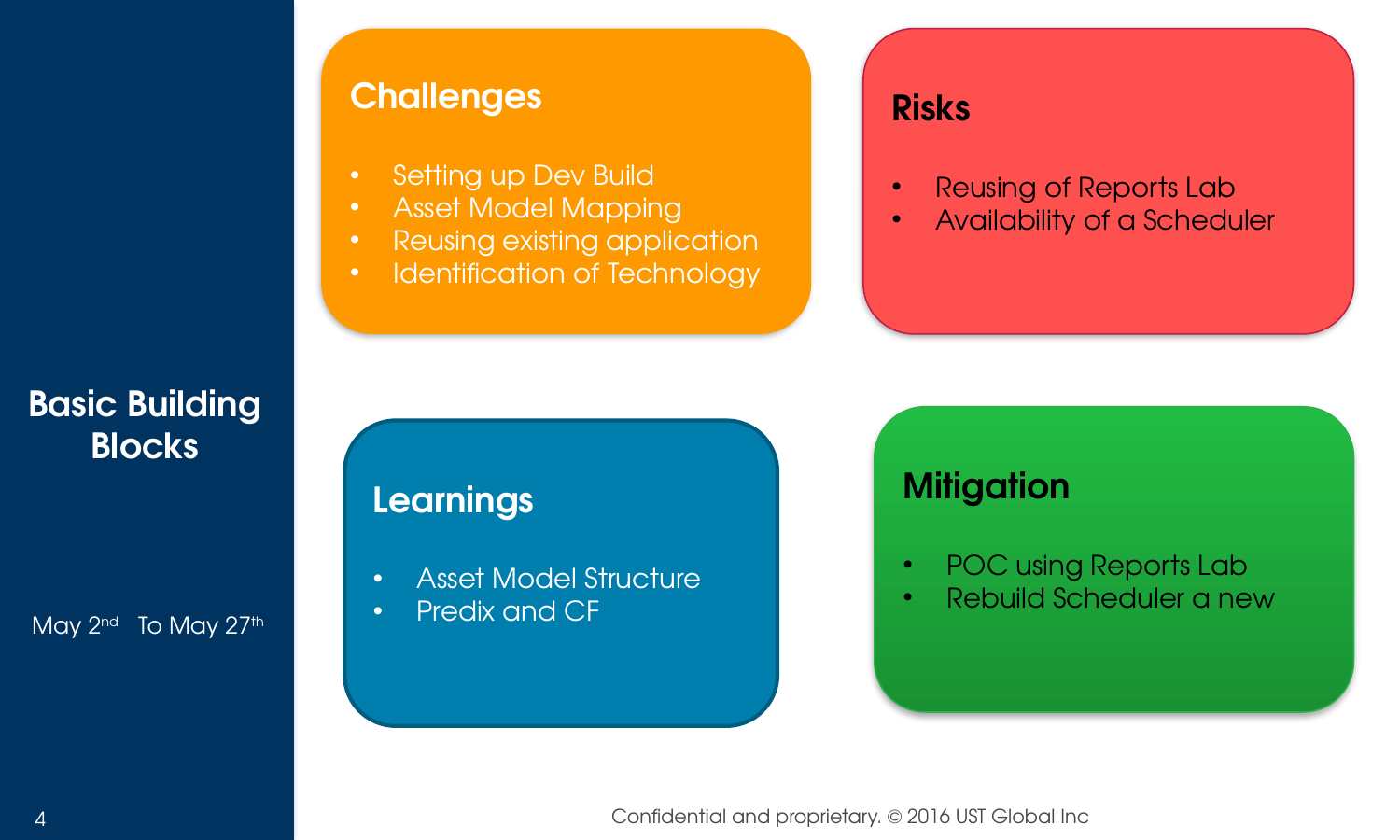

Risks

Reusing of Reports Lab
Availability of a Scheduler

Challenges

Setting up Dev Build
Asset Model Mapping
Reusing existing application
Identification of Technology

# Basic Building Blocks
Mitigation

POC using Reports Lab
Rebuild Scheduler a new

Learnings

Asset Model Structure
Predix and CF

May 2nd   To May 27th
4